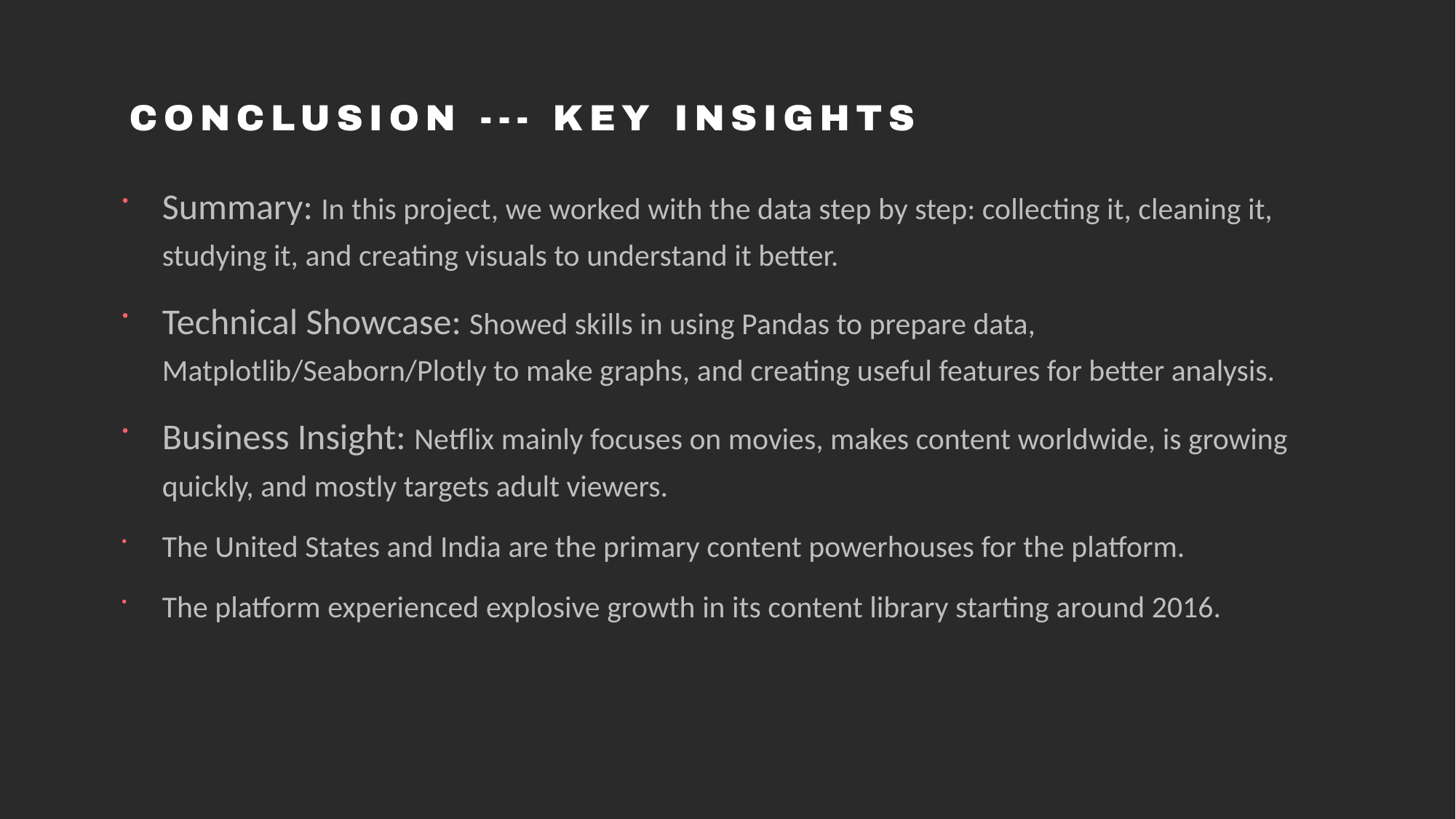

# Conclusion --- Key Insights
Summary: In this project, we worked with the data step by step: collecting it, cleaning it, studying it, and creating visuals to understand it better.
Technical Showcase: Showed skills in using Pandas to prepare data, Matplotlib/Seaborn/Plotly to make graphs, and creating useful features for better analysis.
Business Insight: Netflix mainly focuses on movies, makes content worldwide, is growing quickly, and mostly targets adult viewers.
The United States and India are the primary content powerhouses for the platform.
The platform experienced explosive growth in its content library starting around 2016.